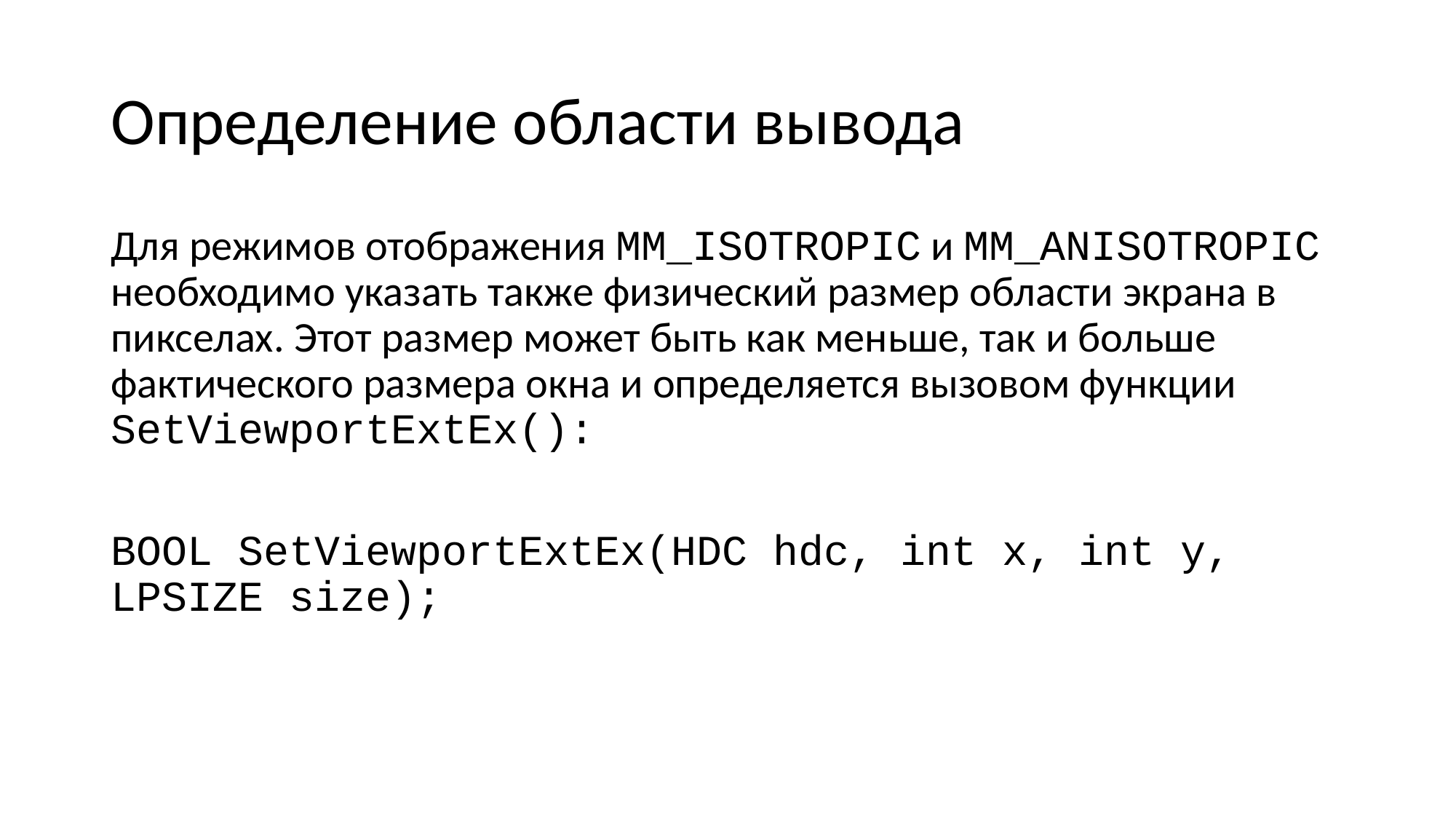

# Определение области вывода
Для режимов отображения MM_ISOTROPIC и MM_ANISOTROPIC необходимо указать также физический размер области экрана в пикселах. Этот размер может быть как меньше, так и больше фактического размера окна и определяется вызовом функции SetViewportExtEx():

BOOL SetViewportExtEx(HDC hdc, int х, int у, LPSIZE size);